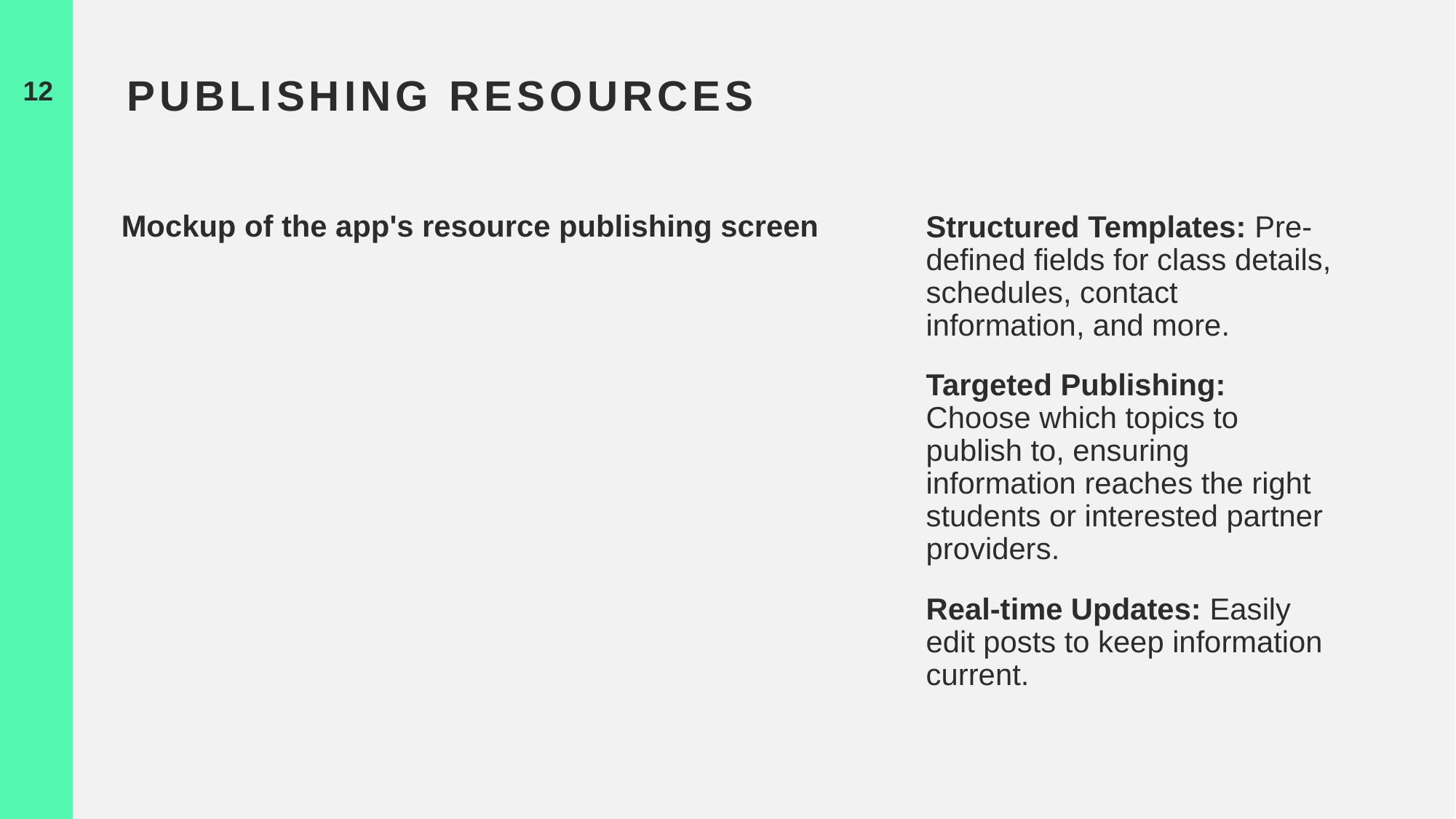

12
# Publishing Resources
Mockup of the app's resource publishing screen
Structured Templates: Pre-defined fields for class details, schedules, contact information, and more.
Targeted Publishing: Choose which topics to publish to, ensuring information reaches the right students or interested partner providers.
Real-time Updates: Easily edit posts to keep information current.